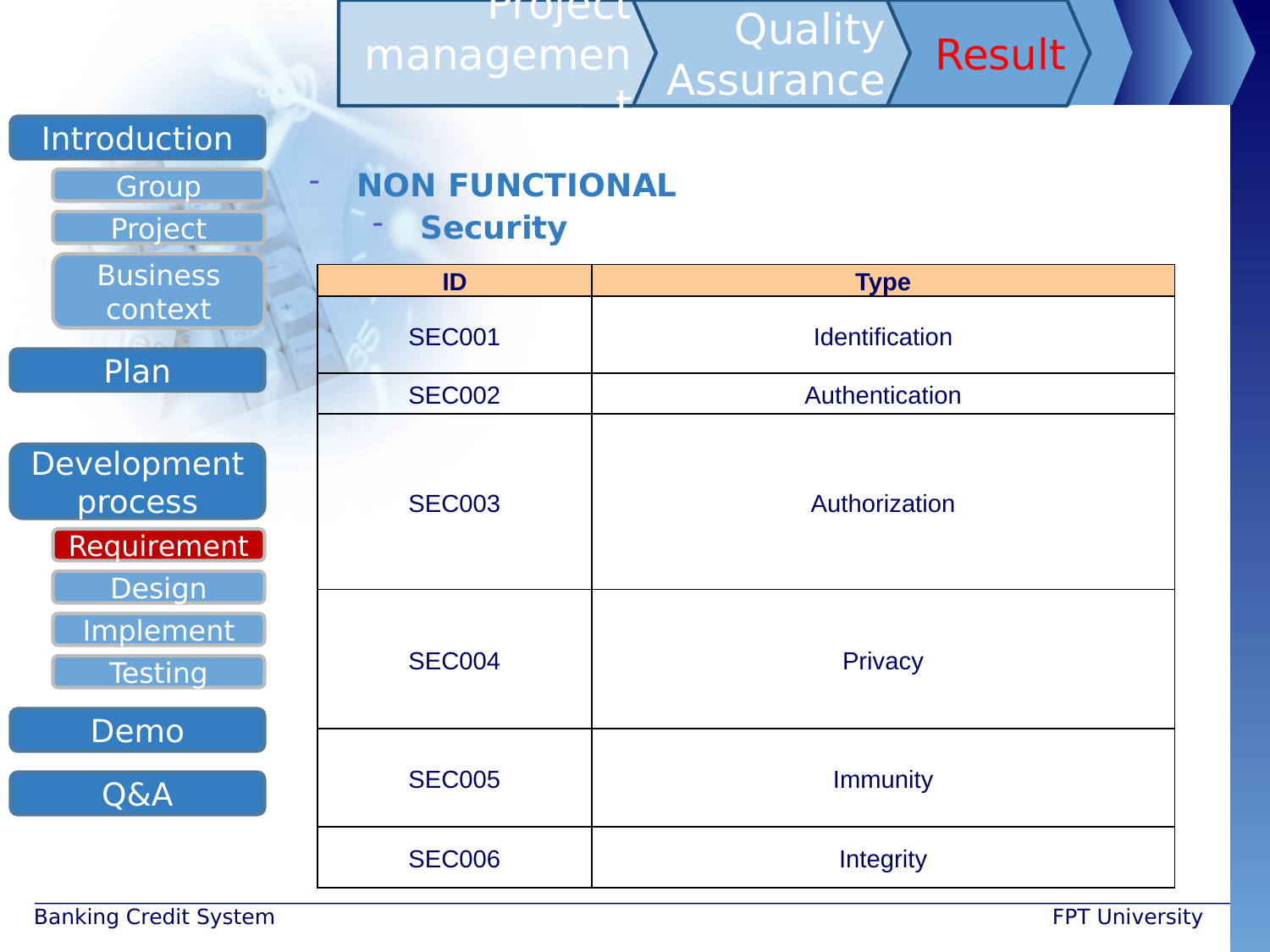

Project management
Quality Assurance
Result
Introduction
Group
Project
Business context
Development process
Requirement
Design
Implement
Testing
Demo
Q&A
Plan

NON FUNCTIONAL
Security

| ID | Type |
| --- | --- |
| SEC001 | Identification |
| SEC002 | Authentication |
| SEC003 | Authorization |
| SEC004 | Privacy |
| SEC005 | Immunity |
| SEC006 | Integrity |
Banking Credit System
FPT University